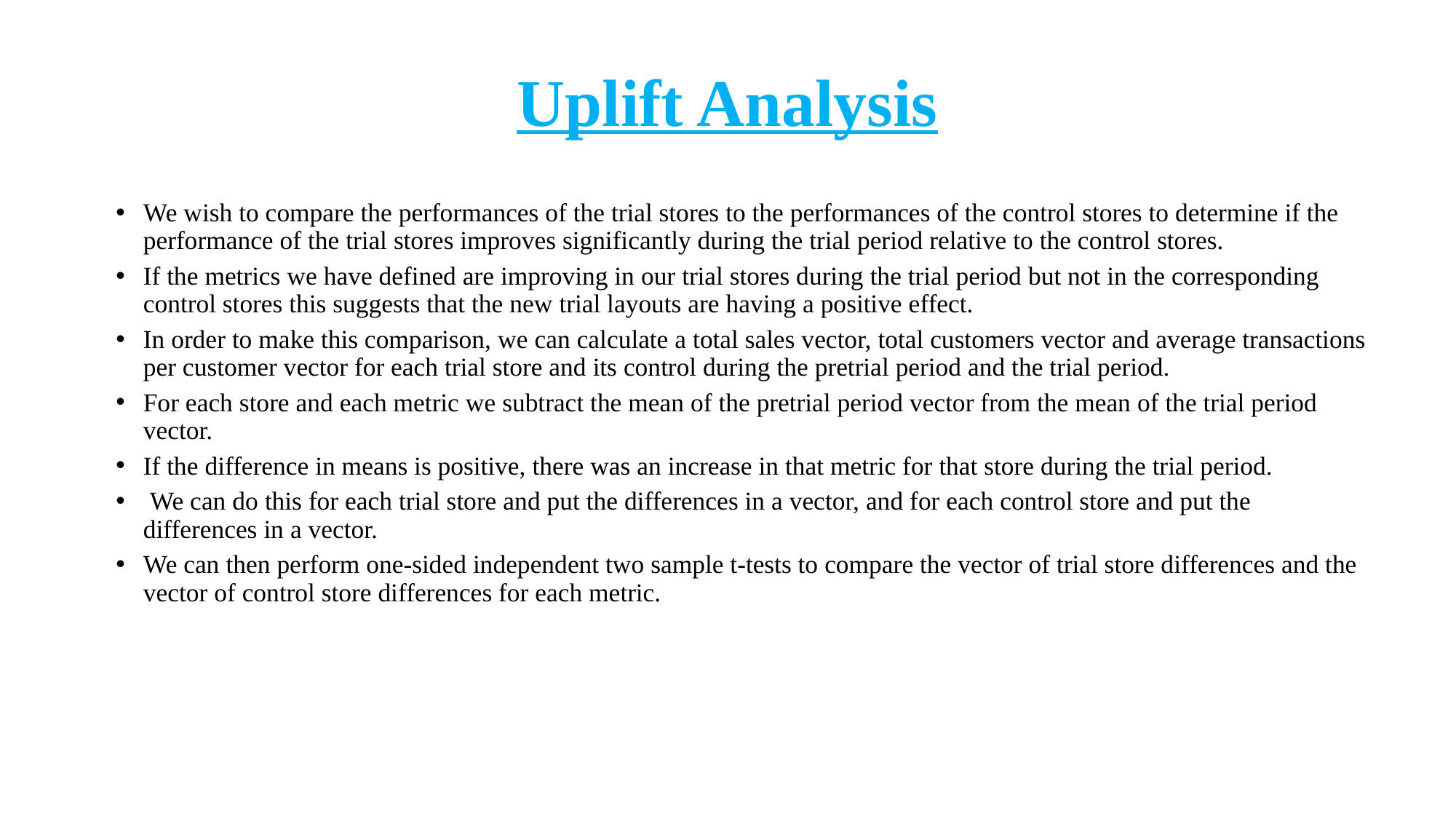

# Uplift Analysis
We wish to compare the performances of the trial stores to the performances of the control stores to determine if the performance of the trial stores improves significantly during the trial period relative to the control stores.
If the metrics we have defined are improving in our trial stores during the trial period but not in the corresponding control stores this suggests that the new trial layouts are having a positive effect.
In order to make this comparison, we can calculate a total sales vector, total customers vector and average transactions per customer vector for each trial store and its control during the pretrial period and the trial period.
For each store and each metric we subtract the mean of the pretrial period vector from the mean of the trial period vector.
If the difference in means is positive, there was an increase in that metric for that store during the trial period.
 We can do this for each trial store and put the differences in a vector, and for each control store and put the differences in a vector.
We can then perform one-sided independent two sample t-tests to compare the vector of trial store differences and the vector of control store differences for each metric.